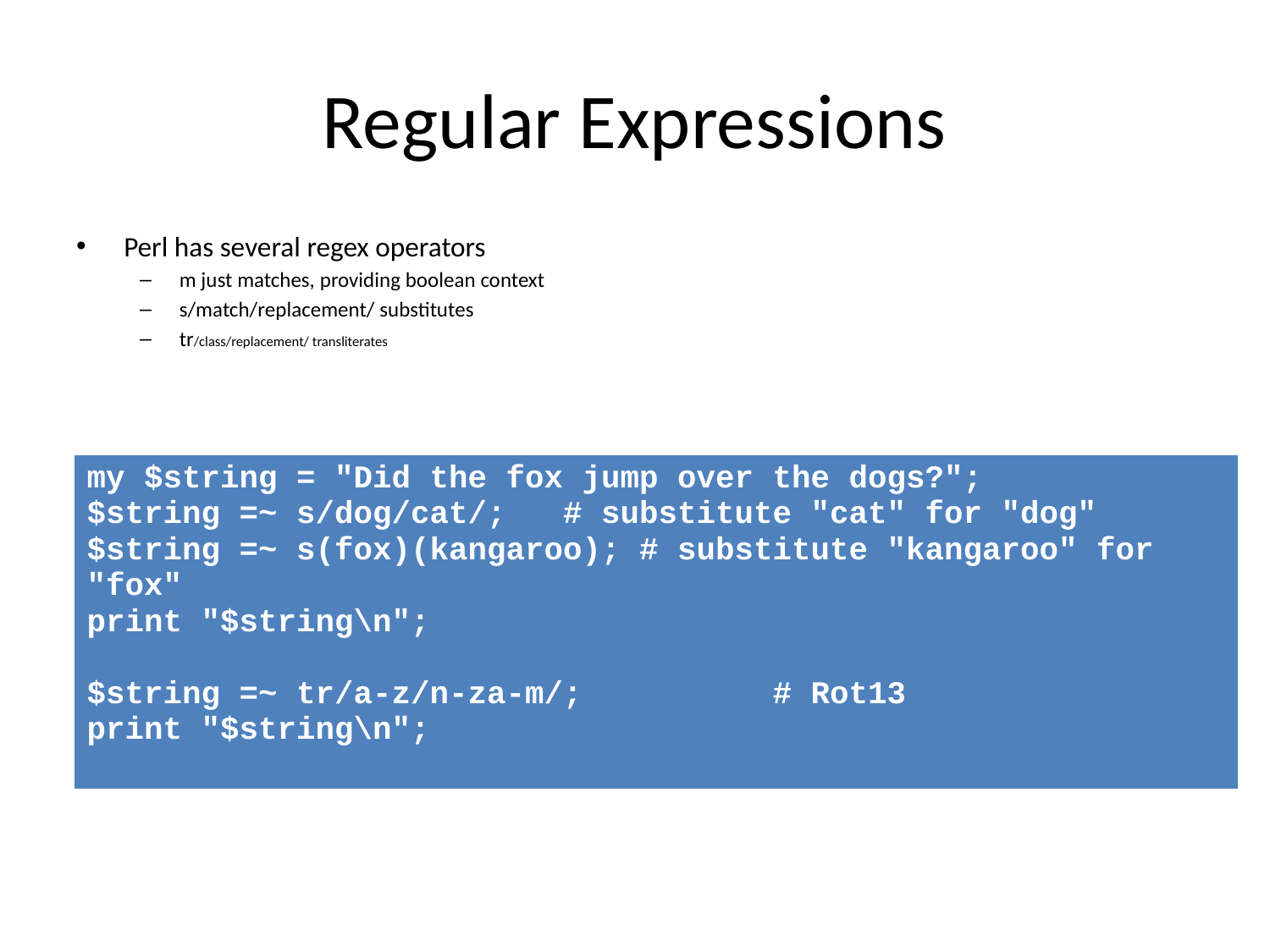

# Regular Expressions
Perl has several regex operators
m just matches, providing boolean context
s/match/replacement/ substitutes
tr/class/replacement/ transliterates
| my $string = "Did the fox jump over the dogs?"; $string =~ s/dog/cat/; # substitute "cat" for "dog" $string =~ s(fox)(kangaroo); # substitute "kangaroo" for "fox" print "$string\n"; $string =~ tr/a-z/n-za-m/; # Rot13 print "$string\n"; |
| --- |